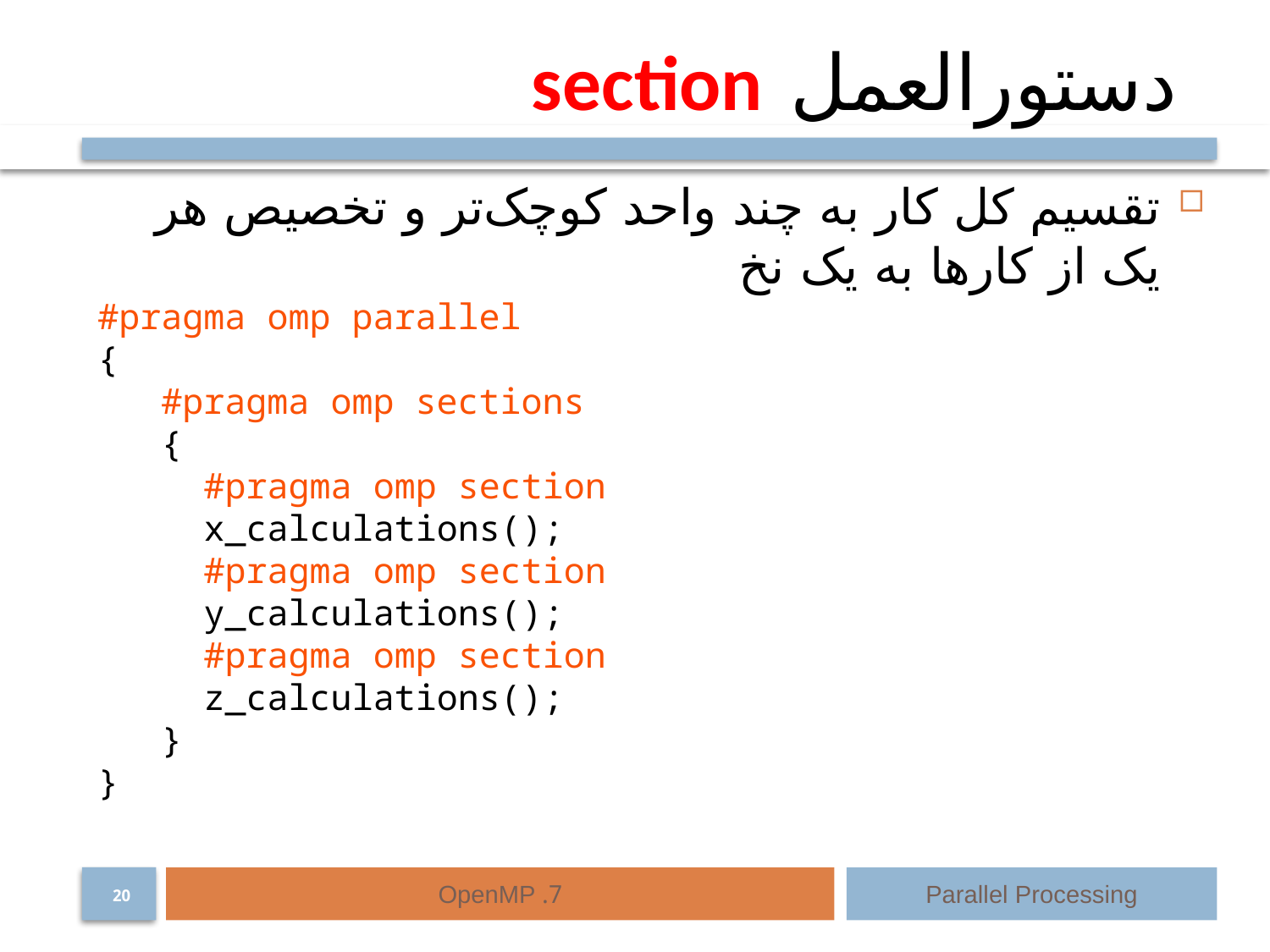

# دستورالعمل section
تقسیم کل کار به چند واحد کوچک‌تر و تخصیص هر یک از کارها به یک نخ
#pragma omp parallel
{
   #pragma omp sections
   {
     #pragma omp section
     x_calculations();
     #pragma omp section
     y_calculations();
     #pragma omp section
     z_calculations();
   }
}

7. OpenMP
Parallel Processing
20